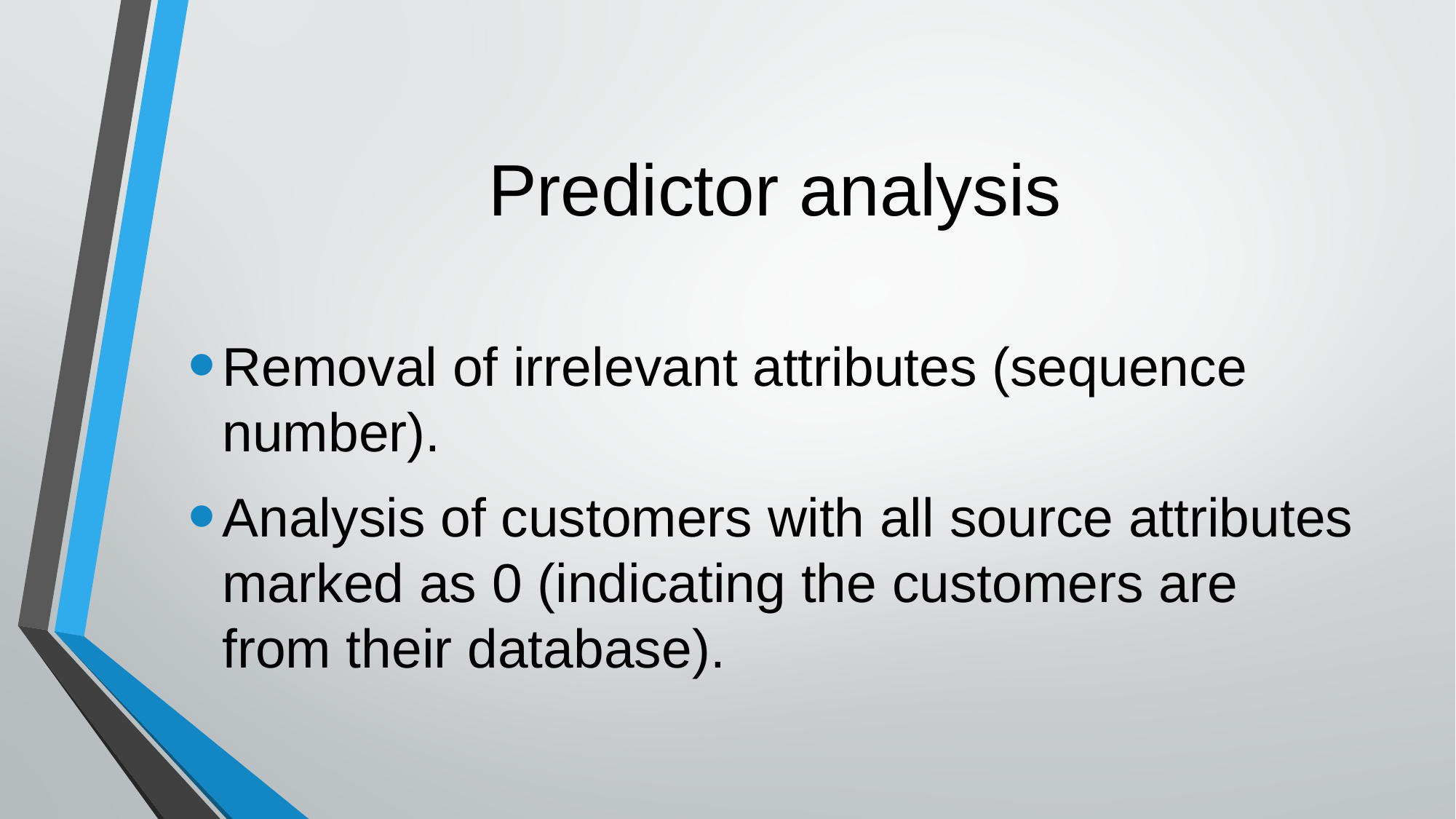

# Predictor analysis
Removal of irrelevant attributes (sequence number).
Analysis of customers with all source attributes marked as 0 (indicating the customers are from their database).